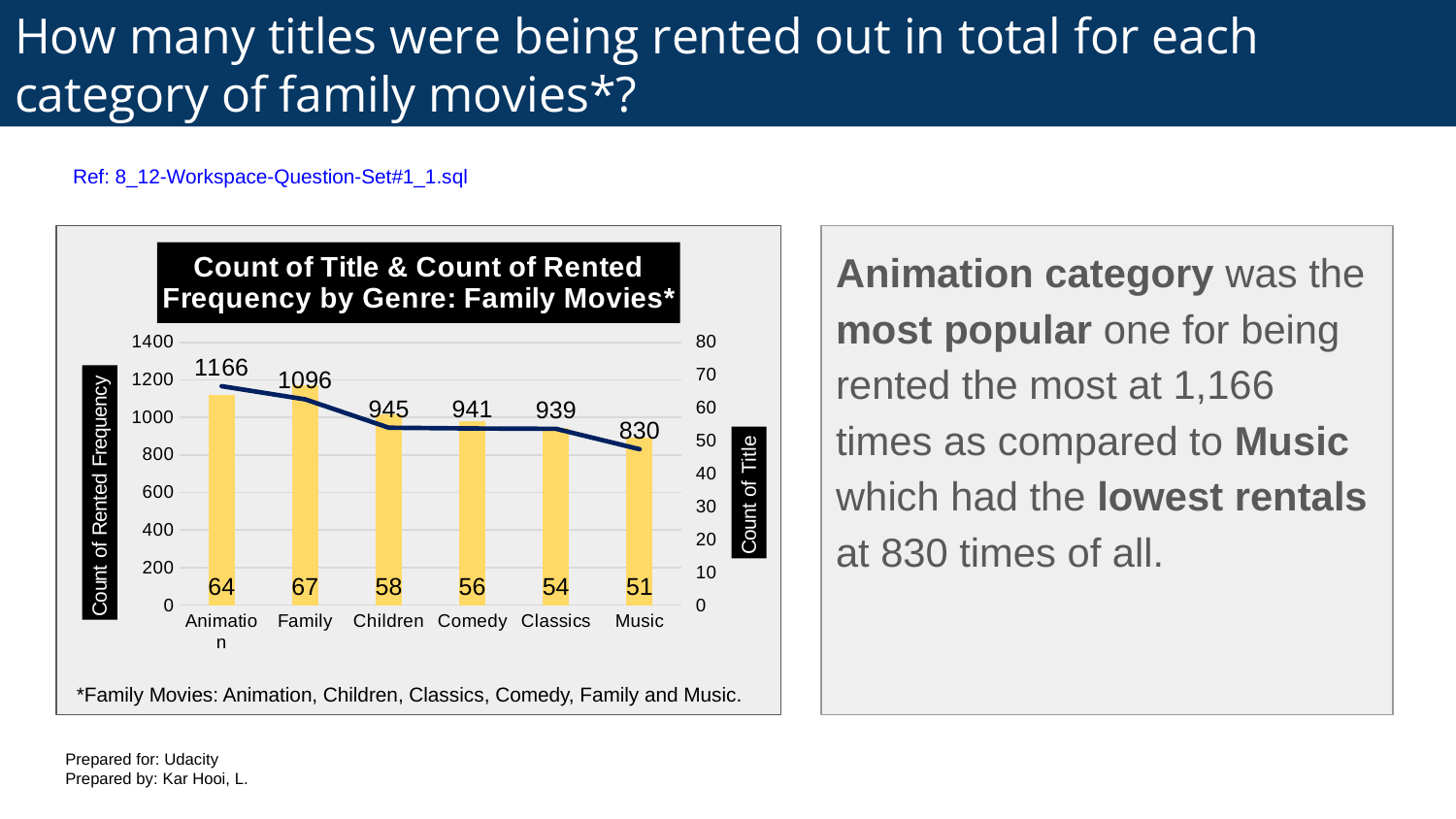

# How many titles were being rented out in total for each category of family movies*?
Ref: 8_12-Workspace-Question-Set#1_1.sql

### Chart: Count of Title & Count of Rented Frequency by Genre: Family Movies*

| Category | Count of title | Sum of rent_count |
|---|---|---|
| Animation | 64.0 | 1166.0 |
| Family | 67.0 | 1096.0 |
| Children | 58.0 | 945.0 |
| Comedy | 56.0 | 941.0 |
| Classics | 54.0 | 939.0 |
| Music | 51.0 | 830.0 |
Animation category was the most popular one for being rented the most at 1,166 times as compared to Music which had the lowest rentals at 830 times of all.
*Family Movies: Animation, Children, Classics, Comedy, Family and Music.